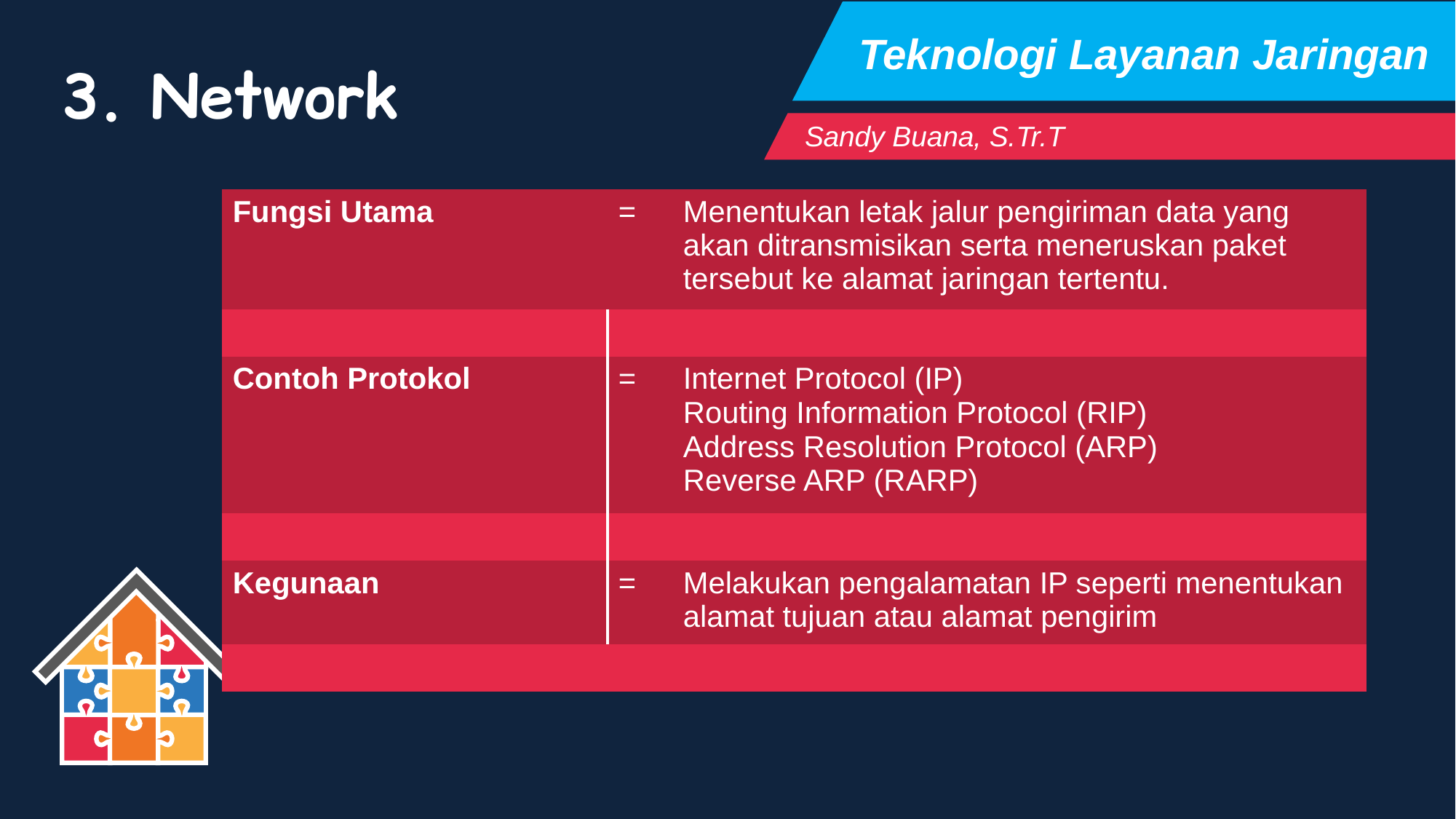

Teknologi Layanan Jaringan
3. Network

Sandy Buana, S.Tr.T
| Fungsi Utama | = | Menentukan letak jalur pengiriman data yang akan ditransmisikan serta meneruskan paket tersebut ke alamat jaringan tertentu. |
| --- | --- | --- |
|  |  |  |
| Contoh Protokol | = | Internet Protocol (IP) Routing Information Protocol (RIP) Address Resolution Protocol (ARP) Reverse ARP (RARP) |
|  |  |  |
| Kegunaan | = | Melakukan pengalamatan IP seperti menentukan alamat tujuan atau alamat pengirim |
|  |  |  |